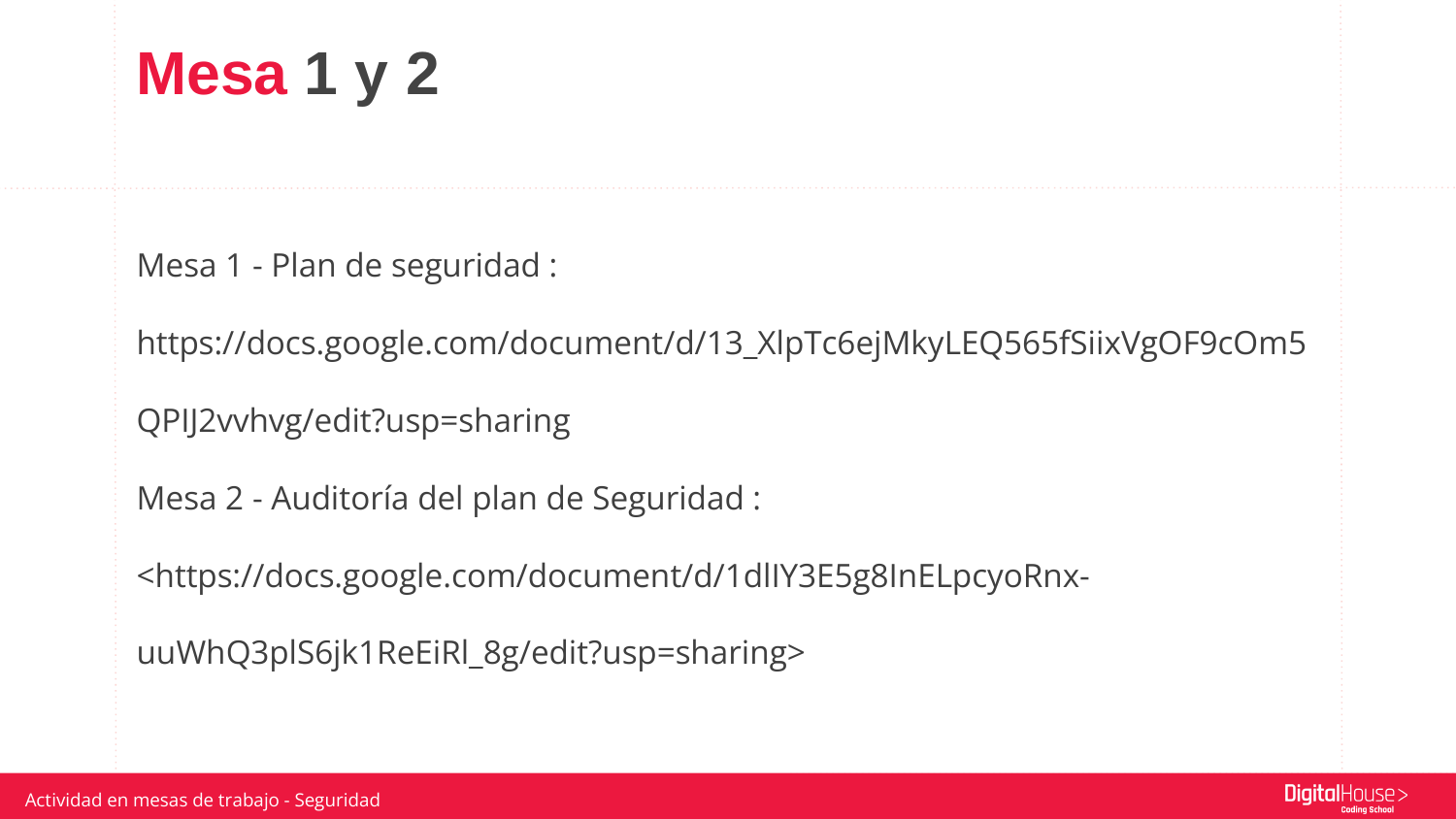

Mesa 1 y 2
Mesa 1 - Plan de seguridad : https://docs.google.com/document/d/13_XlpTc6ejMkyLEQ565fSiixVgOF9cOm5QPIJ2vvhvg/edit?usp=sharing
Mesa 2 - Auditoría del plan de Seguridad :   <https://docs.google.com/document/d/1dlIY3E5g8InELpcyoRnx-uuWhQ3plS6jk1ReEiRl_8g/edit?usp=sharing>